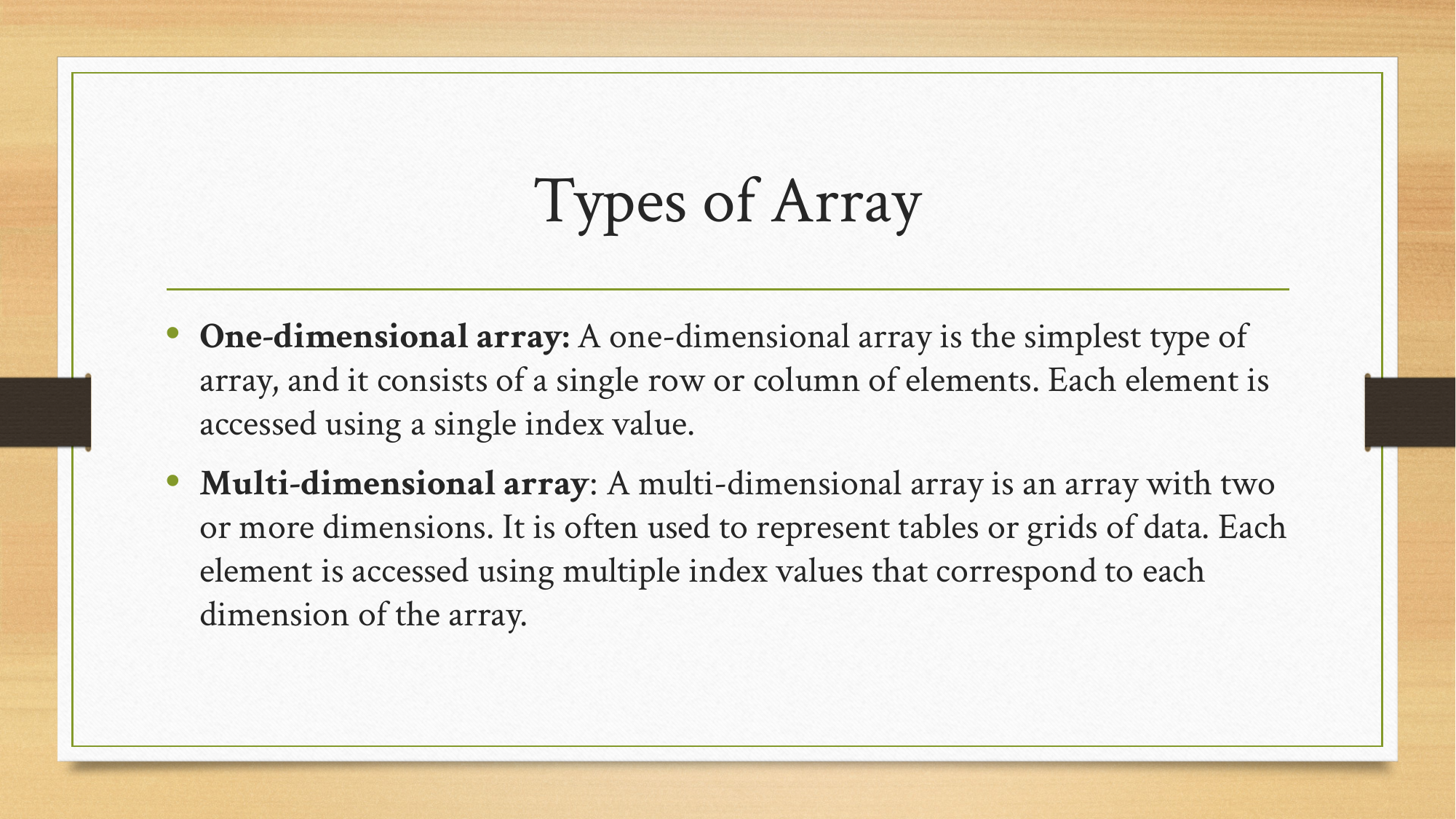

# Types of Array
One-dimensional array: A one-dimensional array is the simplest type of array, and it consists of a single row or column of elements. Each element is accessed using a single index value.
Multi-dimensional array: A multi-dimensional array is an array with two or more dimensions. It is often used to represent tables or grids of data. Each element is accessed using multiple index values that correspond to each dimension of the array.